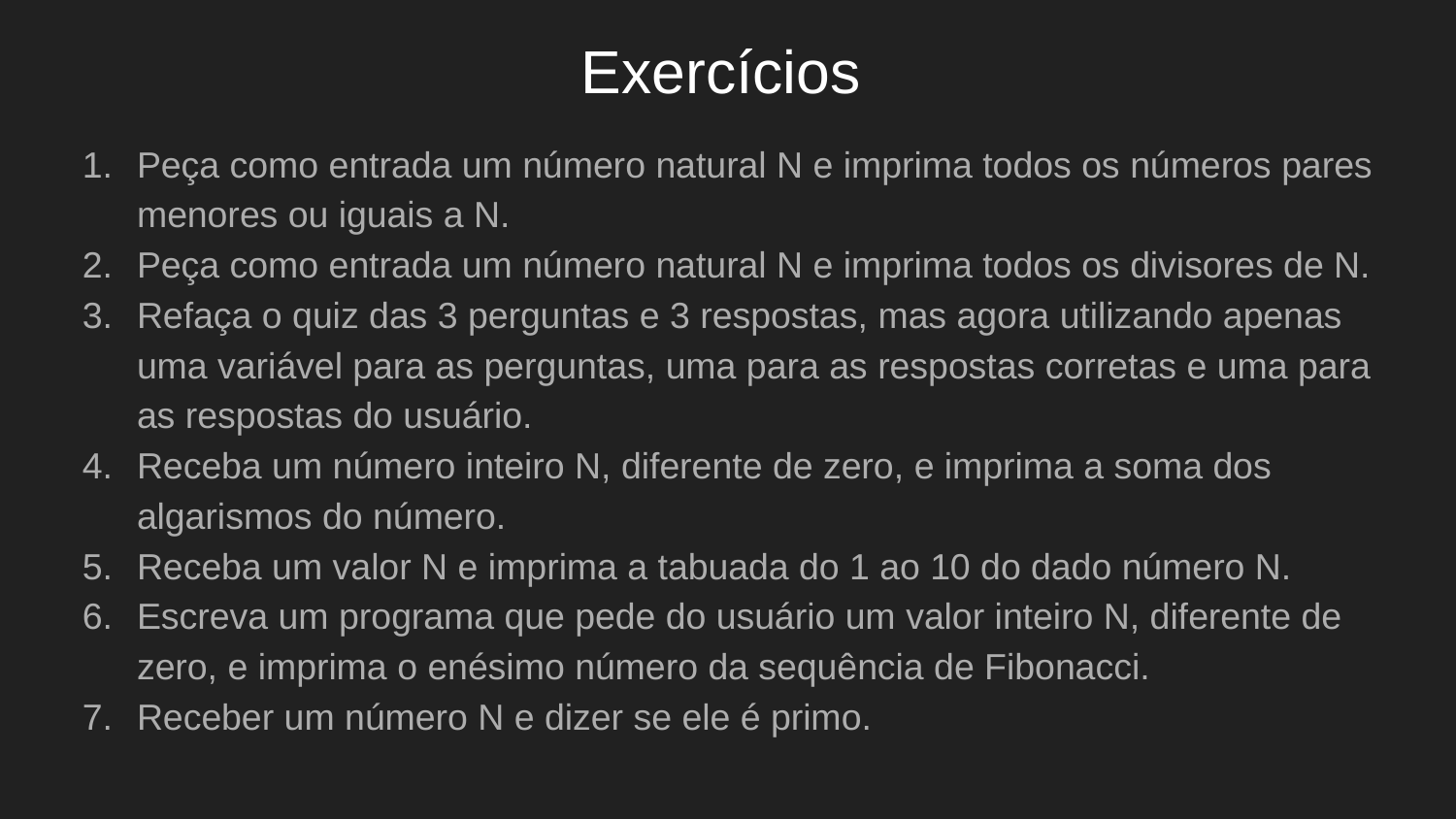

# Exercícios
Peça como entrada um número natural N e imprima todos os números pares menores ou iguais a N.
Peça como entrada um número natural N e imprima todos os divisores de N.
Refaça o quiz das 3 perguntas e 3 respostas, mas agora utilizando apenas uma variável para as perguntas, uma para as respostas corretas e uma para as respostas do usuário.
Receba um número inteiro N, diferente de zero, e imprima a soma dos algarismos do número.
Receba um valor N e imprima a tabuada do 1 ao 10 do dado número N.
Escreva um programa que pede do usuário um valor inteiro N, diferente de zero, e imprima o enésimo número da sequência de Fibonacci.
Receber um número N e dizer se ele é primo.